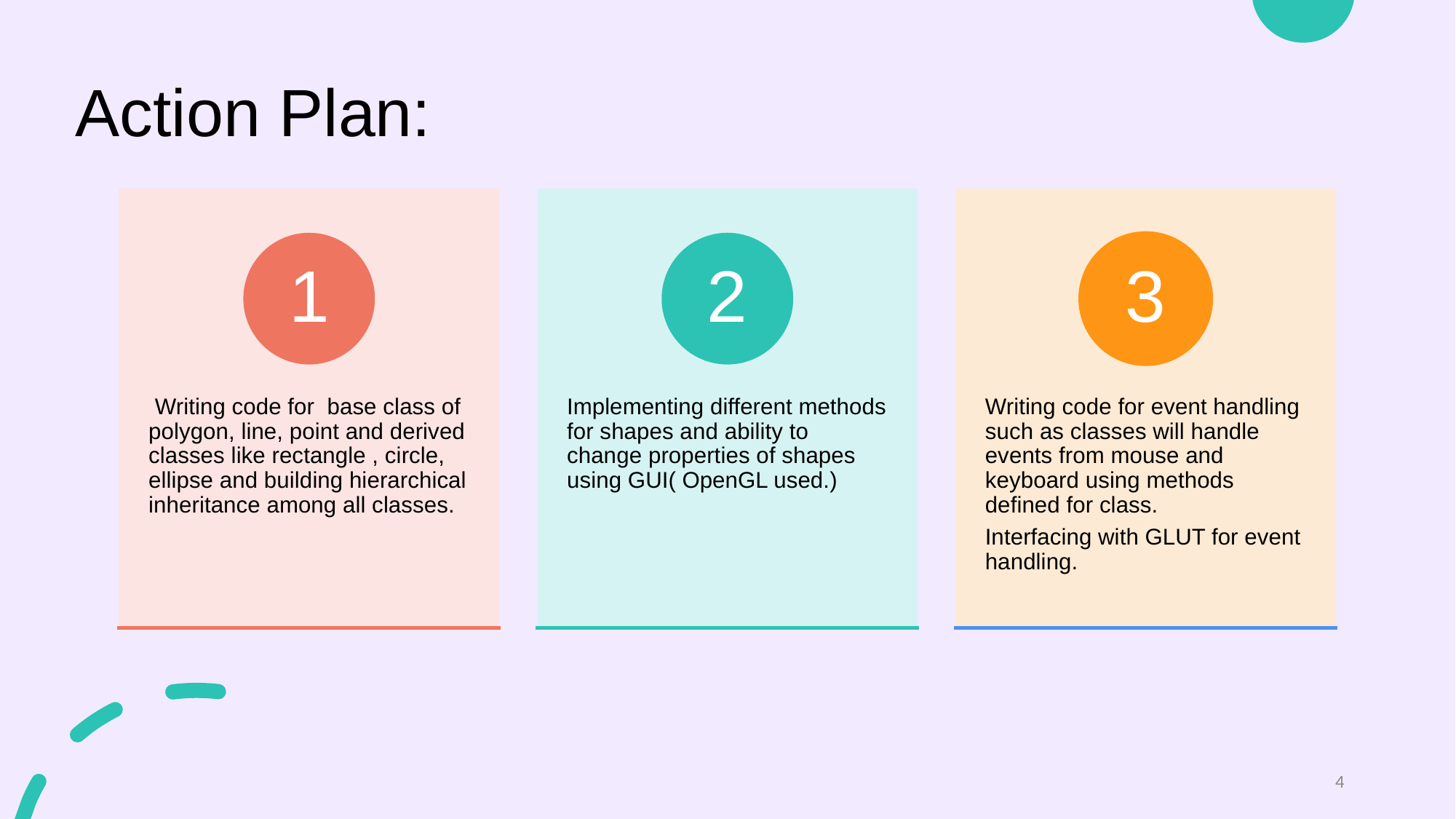

Action Plan:
 Writing code for  base class of polygon, line, point and derived classes like rectangle , circle, ellipse and building hierarchical inheritance among all classes.
1
Implementing different methods for shapes and ability to change properties of shapes using GUI( OpenGL used.)
2
Writing code for event handling such as classes will handle events from mouse and keyboard using methods defined for class.
Interfacing with GLUT for event handling.
3
4